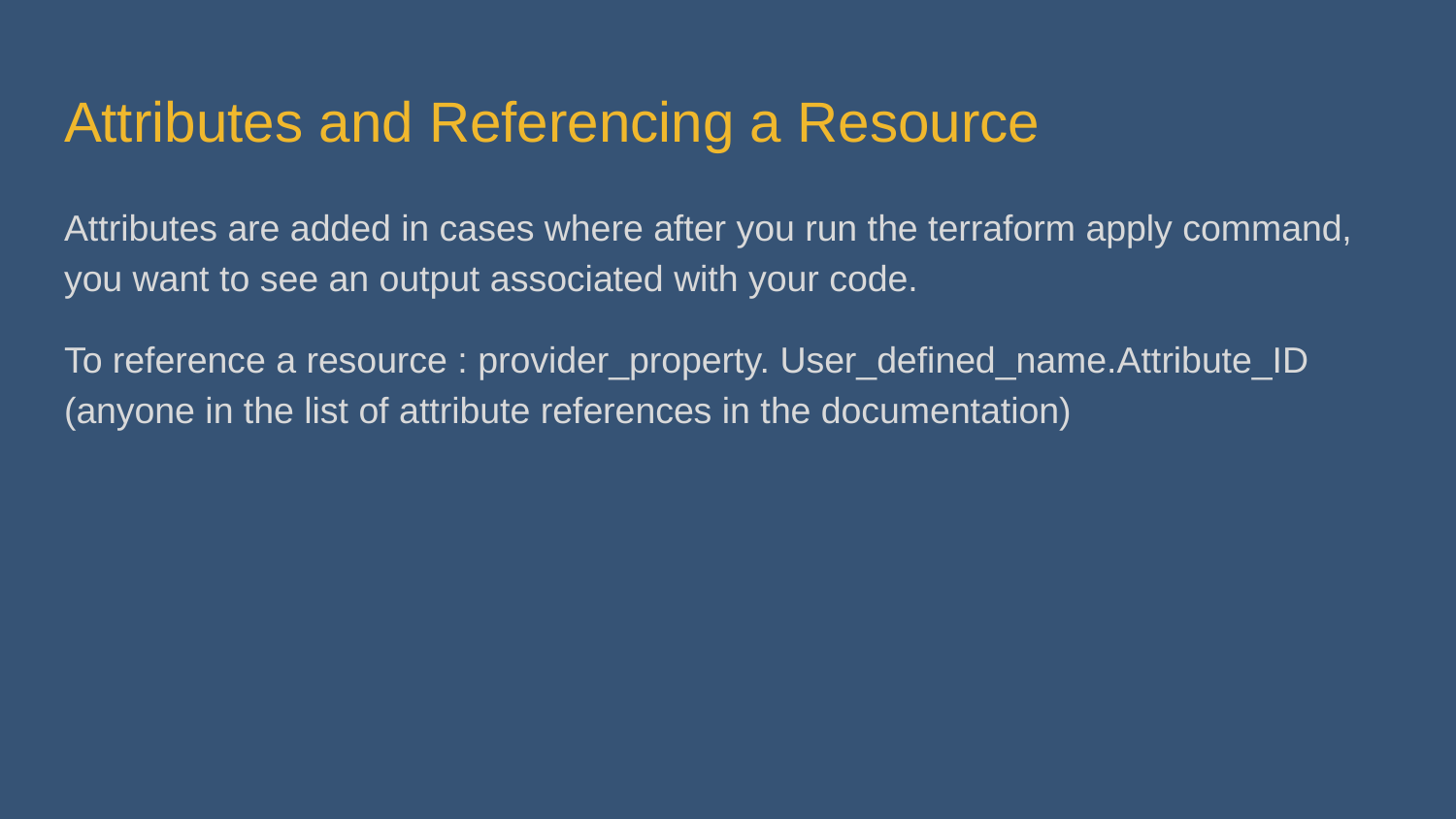

# Attributes and Referencing a Resource
Attributes are added in cases where after you run the terraform apply command, you want to see an output associated with your code.
To reference a resource : provider_property. User_defined_name.Attribute_ID (anyone in the list of attribute references in the documentation)